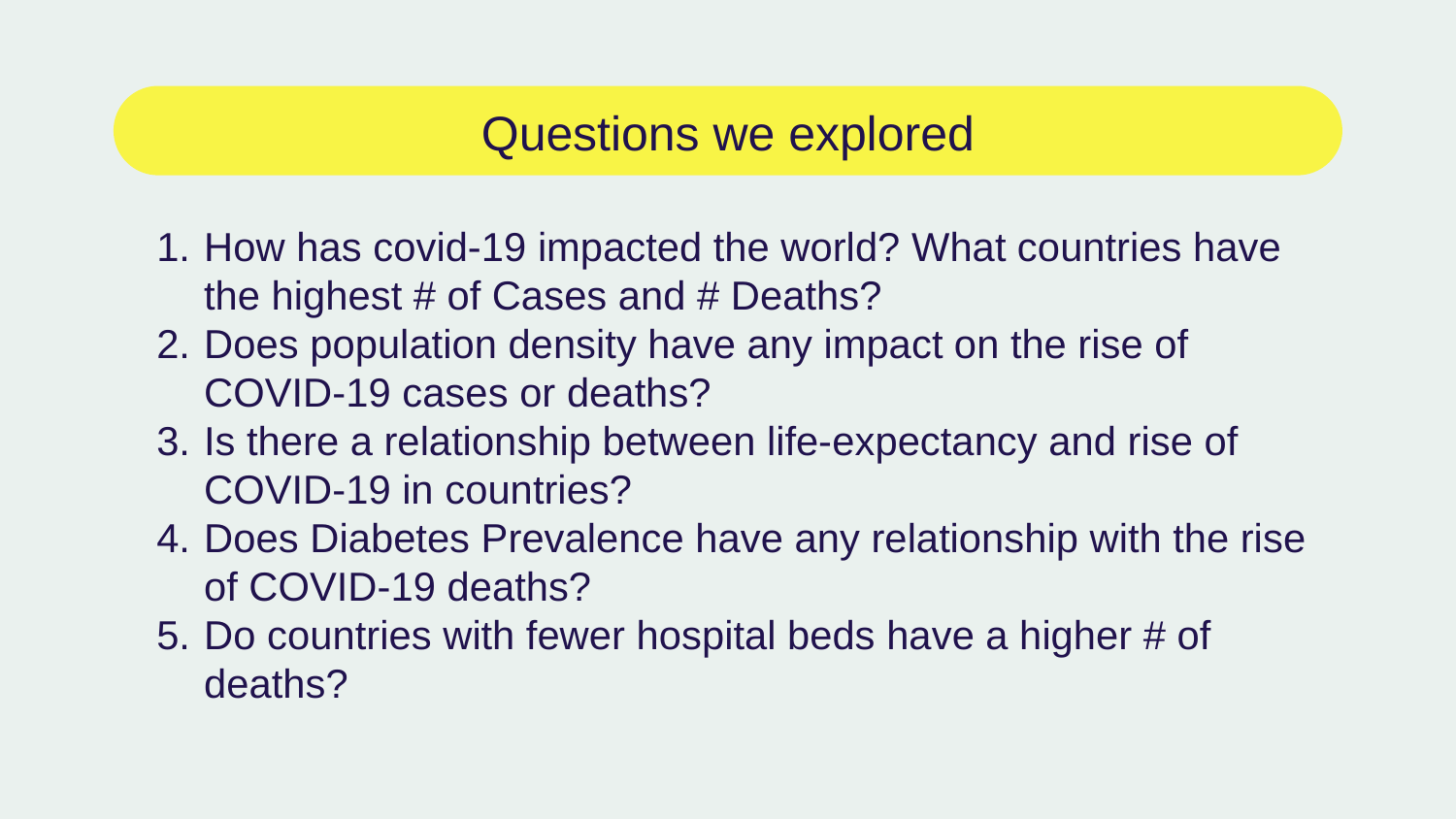

# Questions we explored
How has covid-19 impacted the world? What countries have the highest # of Cases and # Deaths?
Does population density have any impact on the rise of COVID-19 cases or deaths?
Is there a relationship between life-expectancy and rise of COVID-19 in countries?
Does Diabetes Prevalence have any relationship with the rise of COVID-19 deaths?
Do countries with fewer hospital beds have a higher # of deaths?